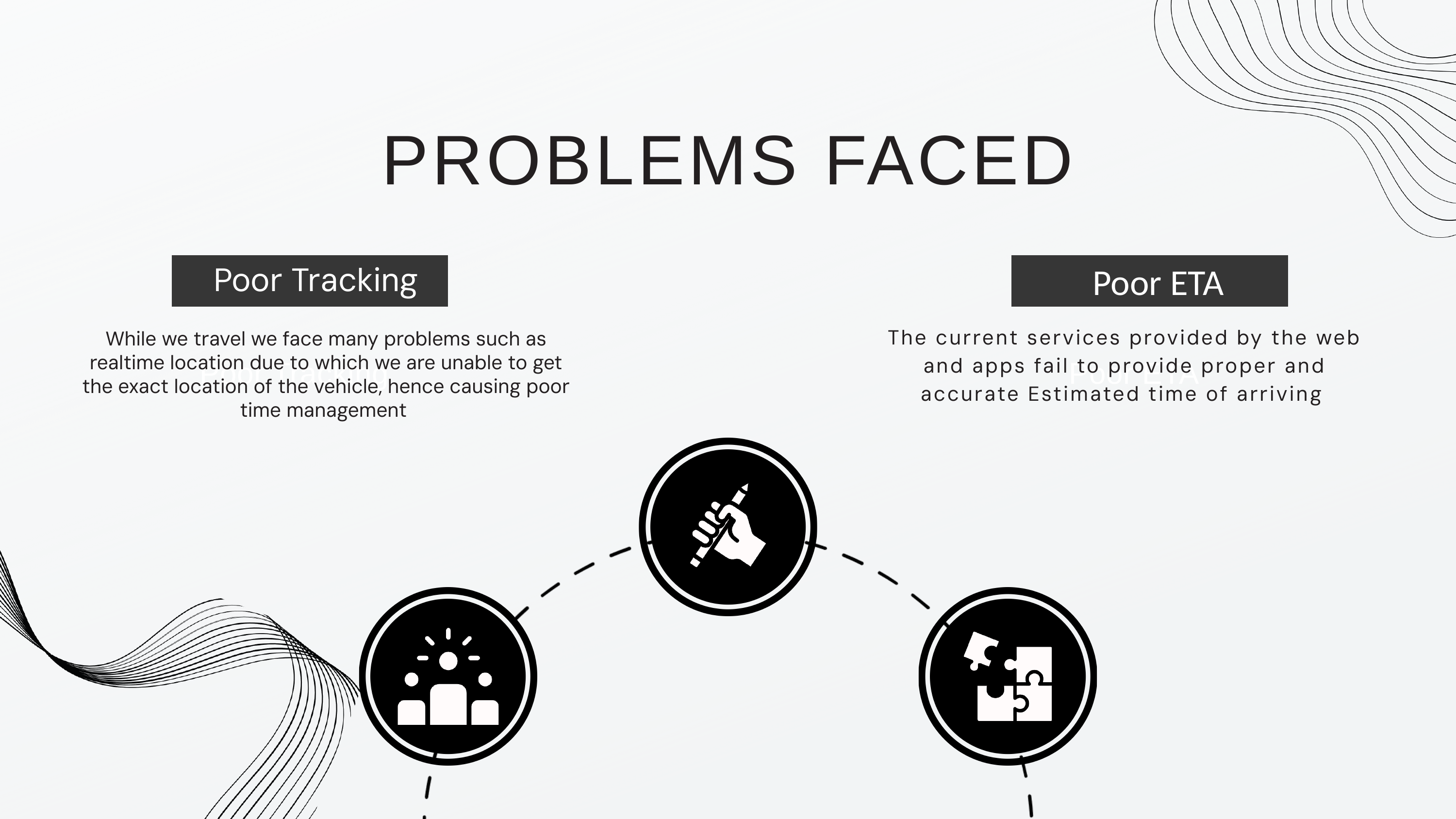

PROBLEMS FACED
    Poor Tracking
Poor Tracking
         Poor ETA
Poor ETA
The current services provided by the web and apps fail to provide proper and accurate Estimated time of arriving
While we travel we face many problems such as realtime location due to which we are unable to get the exact location of the vehicle, hence causing poor time management